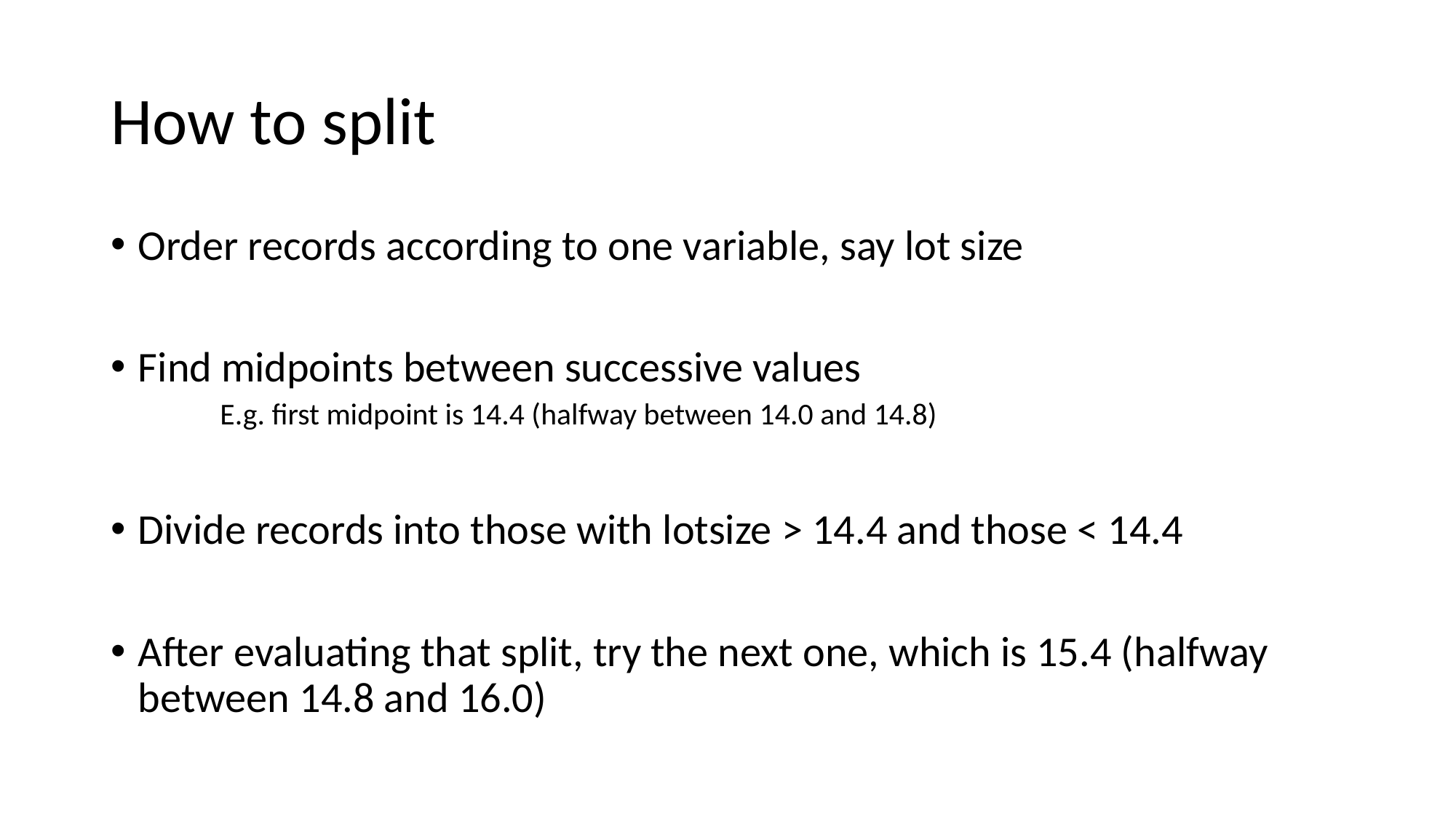

# How to split
Order records according to one variable, say lot size

Find midpoints between successive values
E.g. first midpoint is 14.4 (halfway between 14.0 and 14.8)

Divide records into those with lotsize > 14.4 and those < 14.4

After evaluating that split, try the next one, which is 15.4 (halfway between 14.8 and 16.0)
9